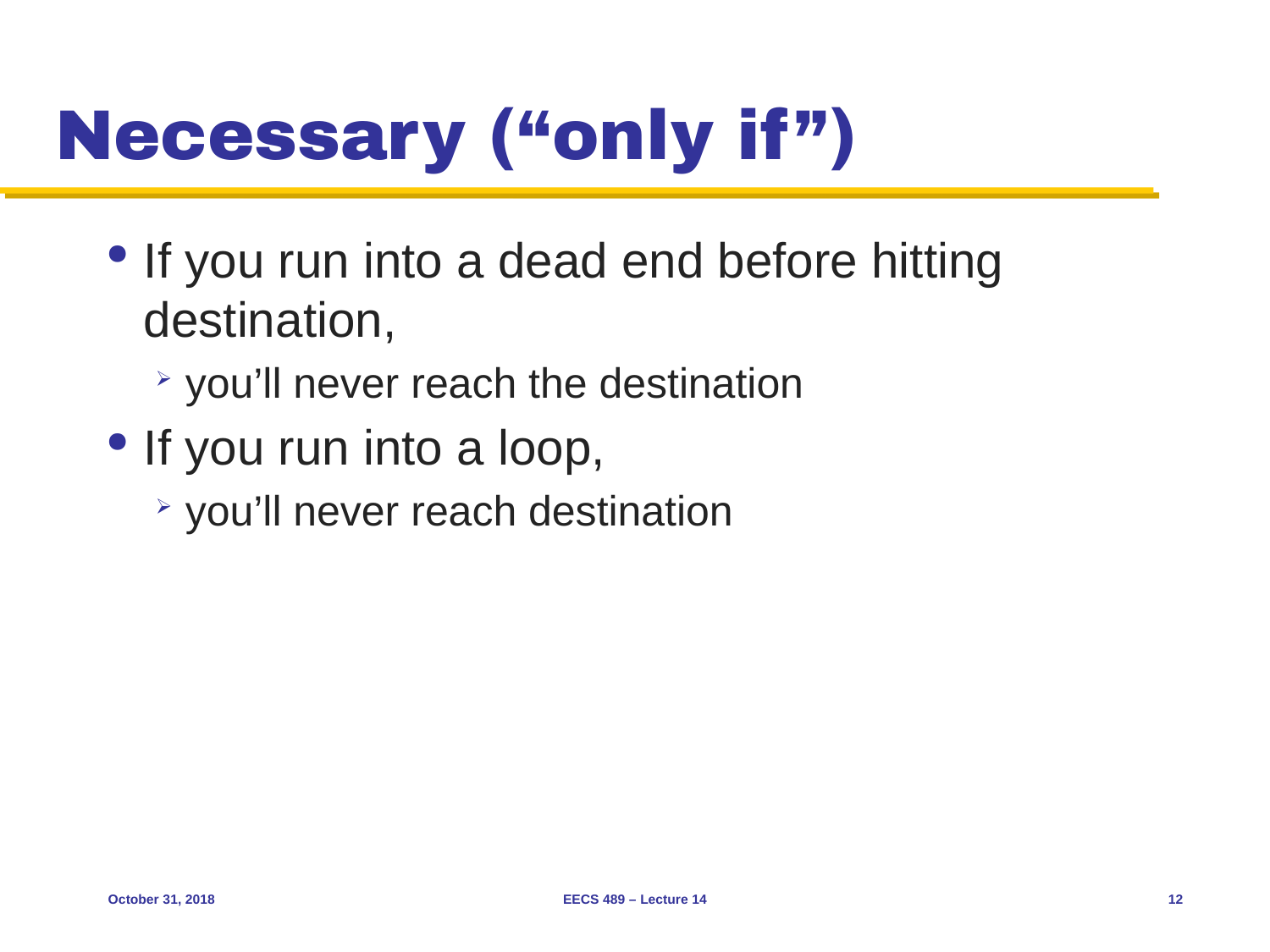

# Necessary (“only if”)
If you run into a dead end before hitting destination,
you’ll never reach the destination
If you run into a loop,
you’ll never reach destination

October 31, 2018
EECS 489 – Lecture 14
12